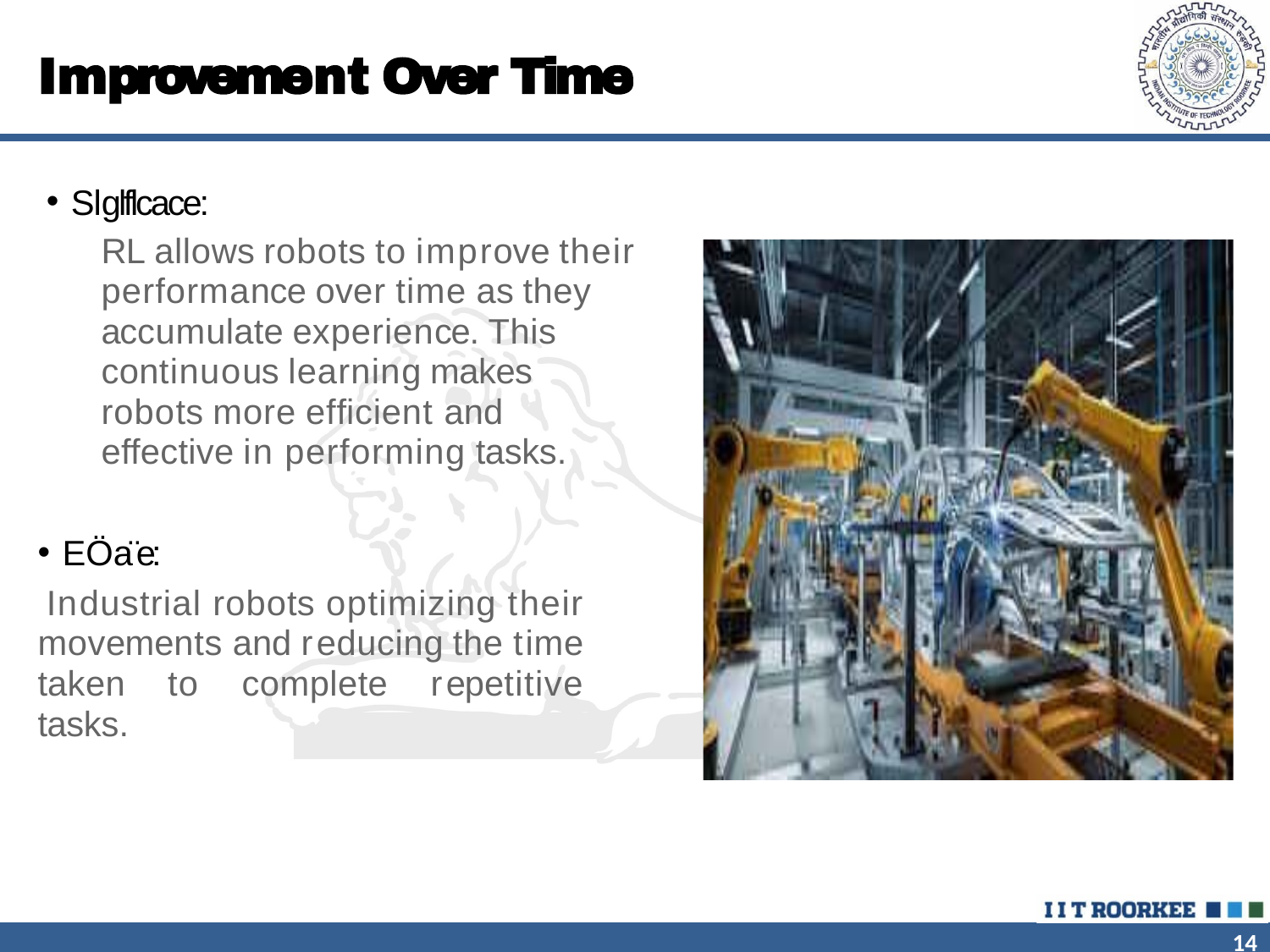

# Improvement Over Time
Slglflcace:
RL allows robots to improve their performance over time as they accumulate experience. This continuous learning makes robots more efficient and effective in performing tasks.

EÖa¨e:
Industrial robots optimizing their movements and reducing the time taken to complete repetitive tasks.

14